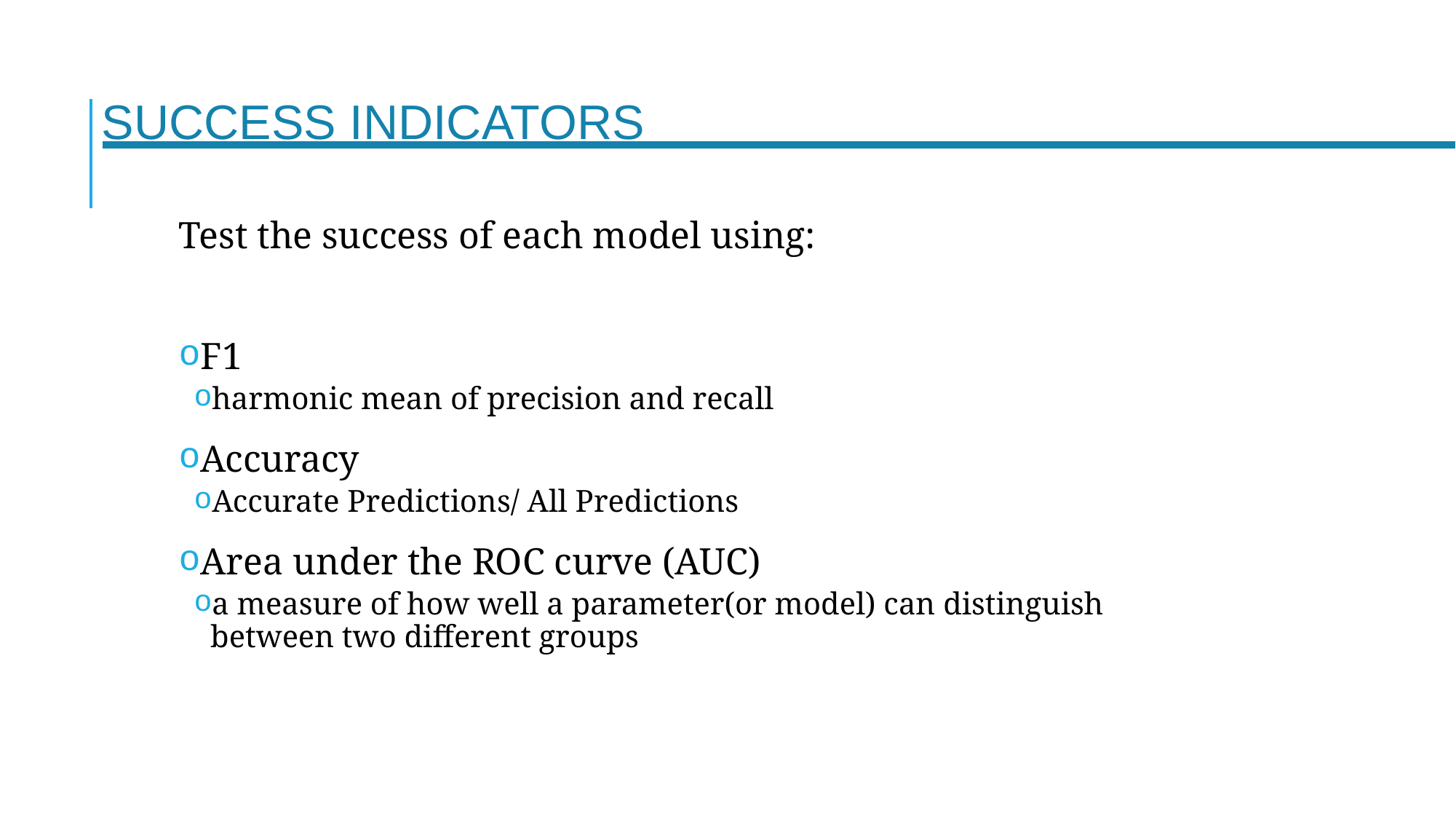

SUCCESS INDICATORS
Test the success of each model using:

F1
harmonic mean of precision and recall
Accuracy
Accurate Predictions/ All Predictions
Area under the ROC curve (AUC)
a measure of how well a parameter(or model) can distinguish between two different groups